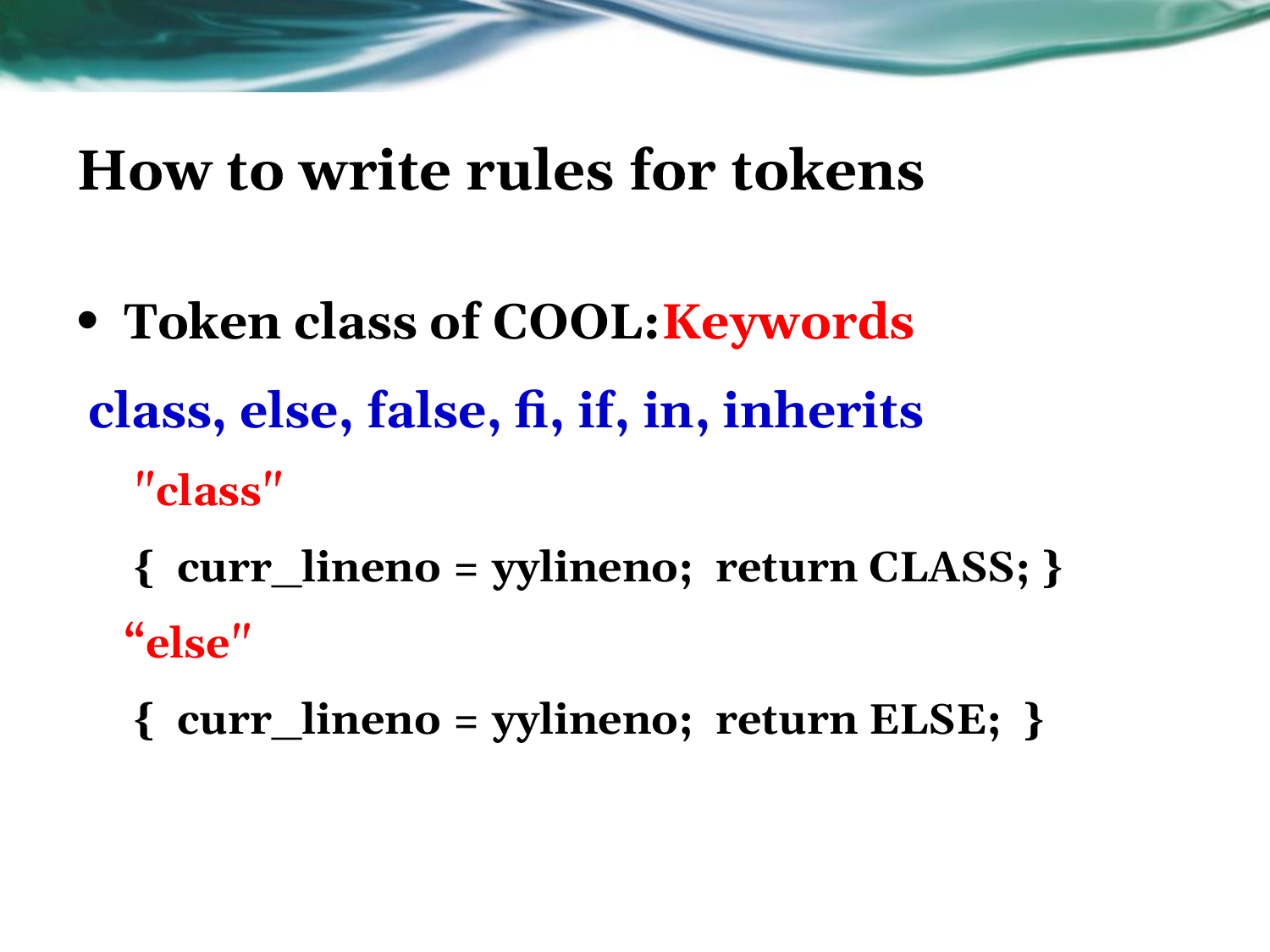

# How to write rules for tokens
Token class of COOL:Keywords
 class, else, false, fi, if, in, inherits
 "class"
 {  curr_lineno = yylineno;  return CLASS; }
“else"
 {  curr_lineno = yylineno;  return ELSE;  }